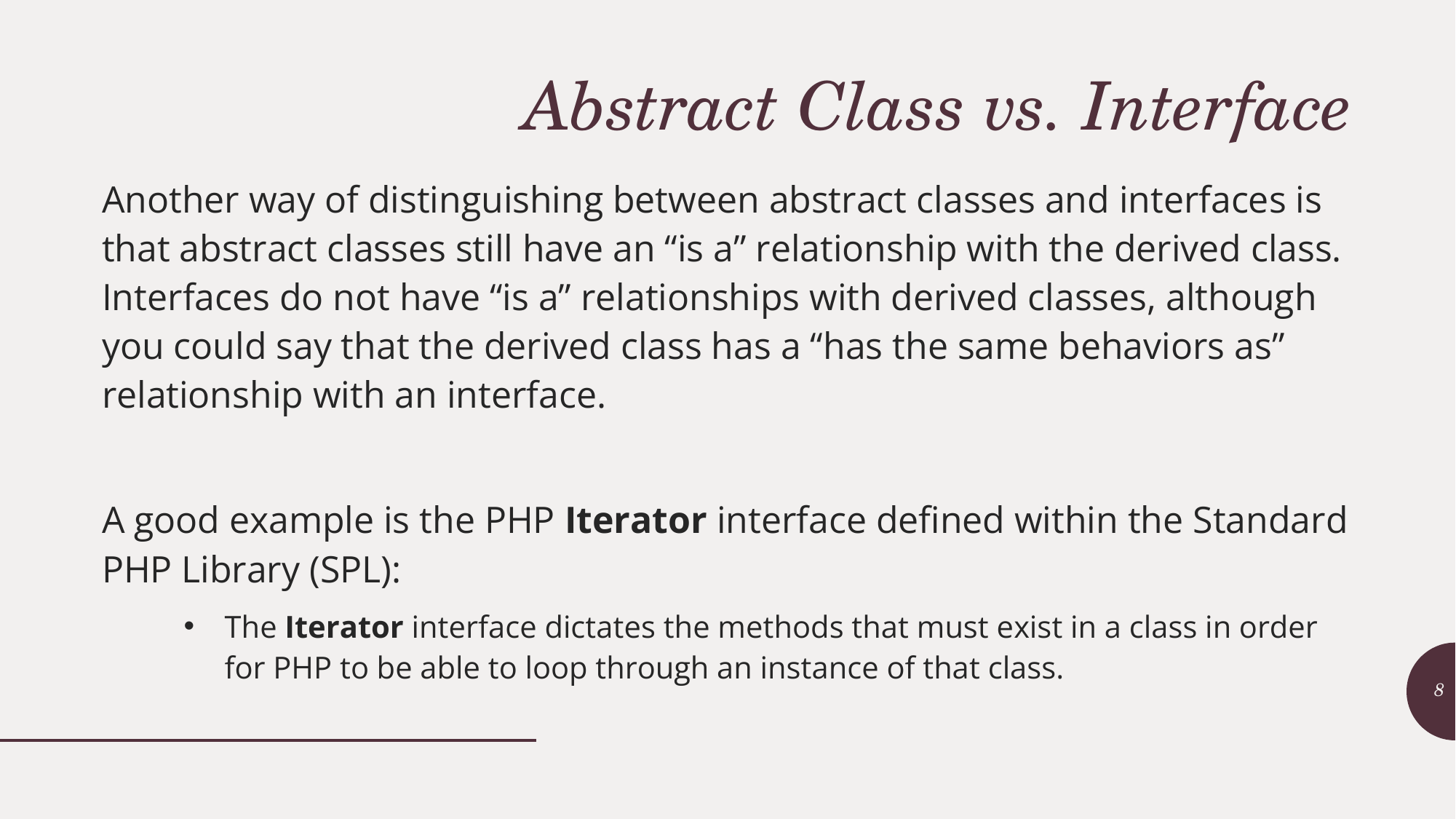

# Abstract Class vs. Interface
Another way of distinguishing between abstract classes and interfaces is that abstract classes still have an “is a” relationship with the derived class. Interfaces do not have “is a” relationships with derived classes, although you could say that the derived class has a “has the same behaviors as” relationship with an interface.

A good example is the PHP Iterator interface defined within the Standard PHP Library (SPL):
The Iterator interface dictates the methods that must exist in a class in order for PHP to be able to loop through an instance of that class.
8